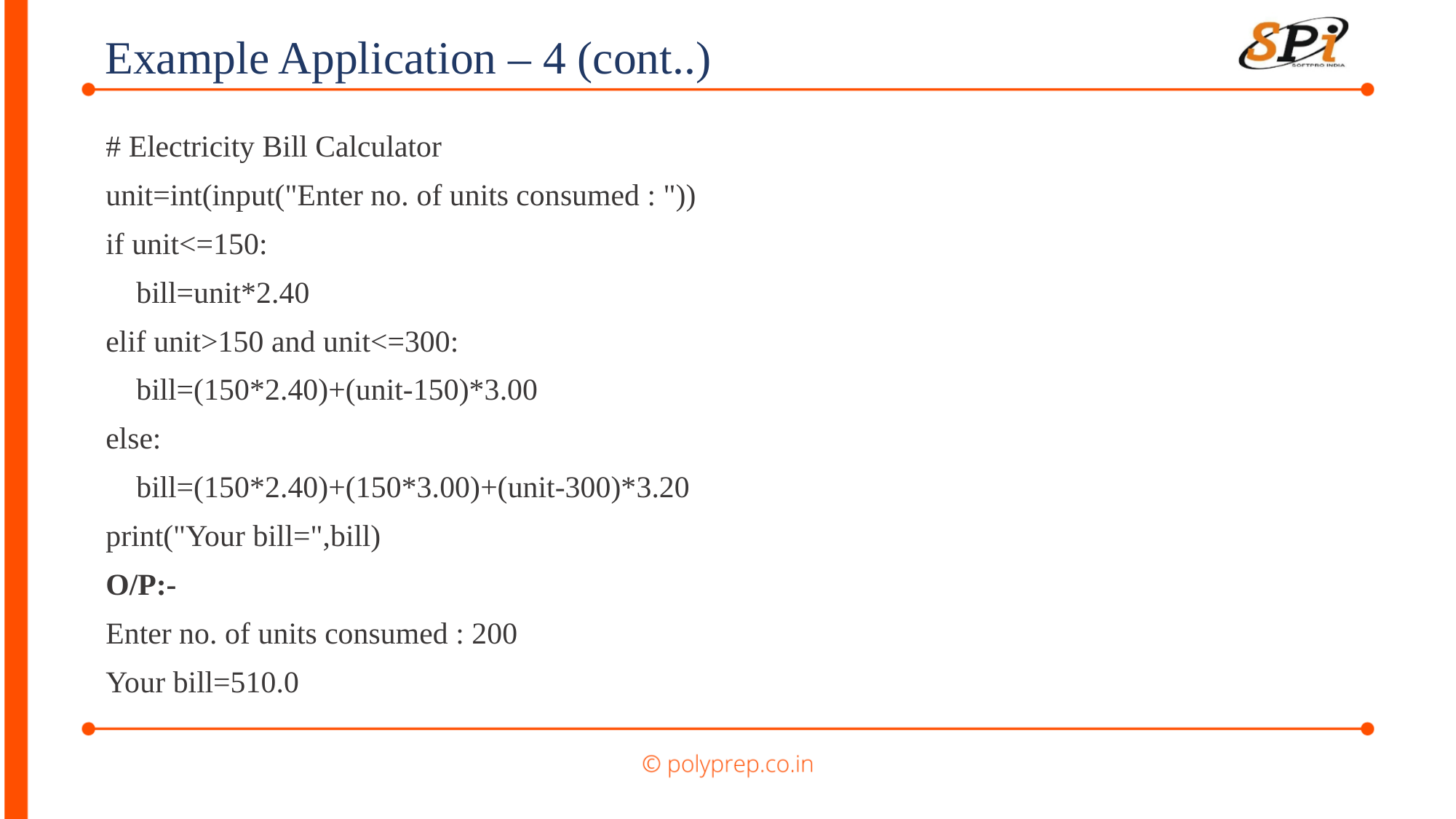

Example Application – 4 (cont..)
# Electricity Bill Calculator
unit=int(input("Enter no. of units consumed : "))
if unit<=150:
    bill=unit*2.40
elif unit>150 and unit<=300:
    bill=(150*2.40)+(unit-150)*3.00
else:
    bill=(150*2.40)+(150*3.00)+(unit-300)*3.20
print("Your bill=",bill)
O/P:-
Enter no. of units consumed : 200
Your bill=510.0